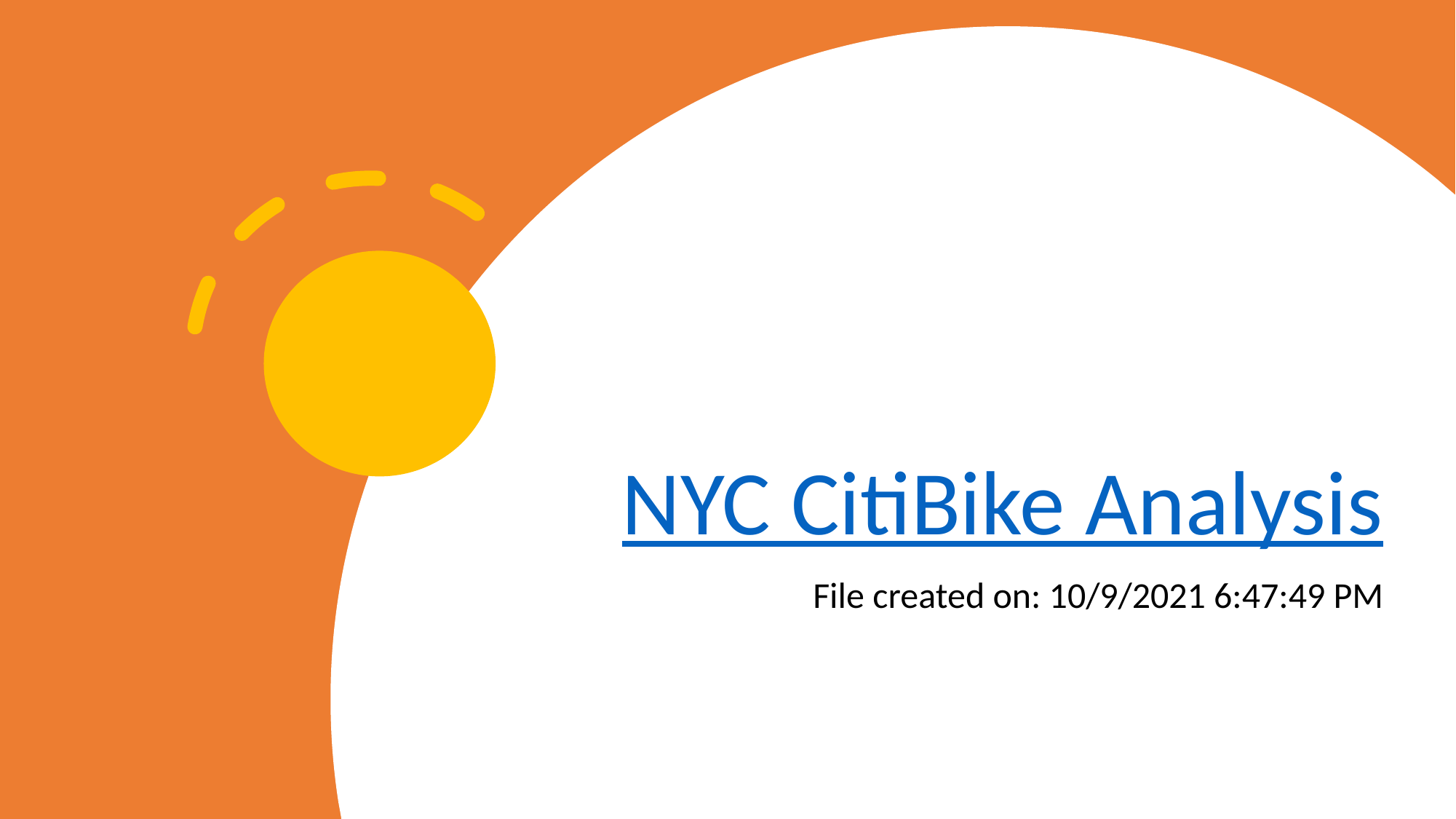

# NYC CitiBike Analysis

File created on: 10/9/2021 6:47:49 PM